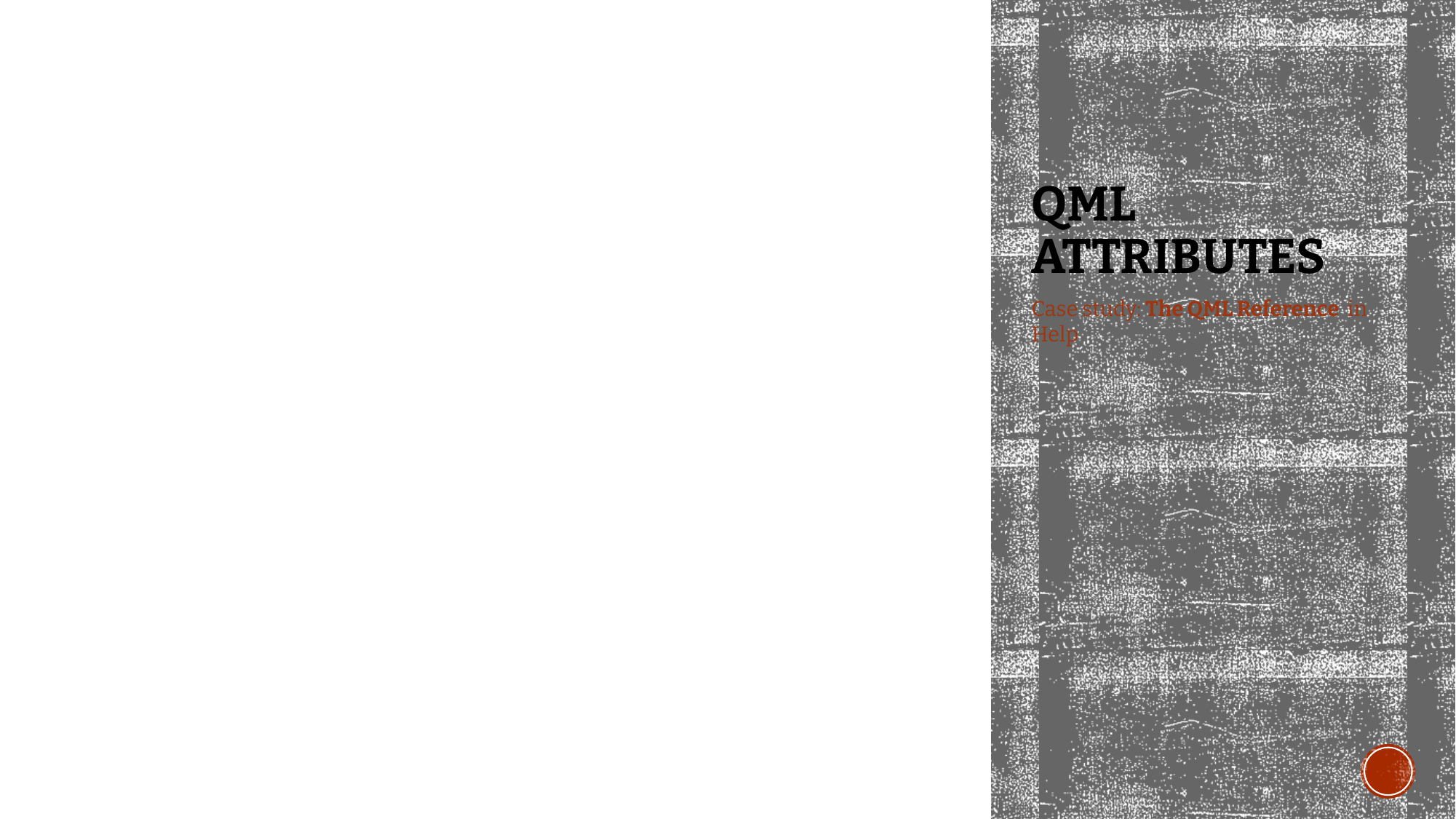

# QML Attributes
Case study: The QML Reference  in Help